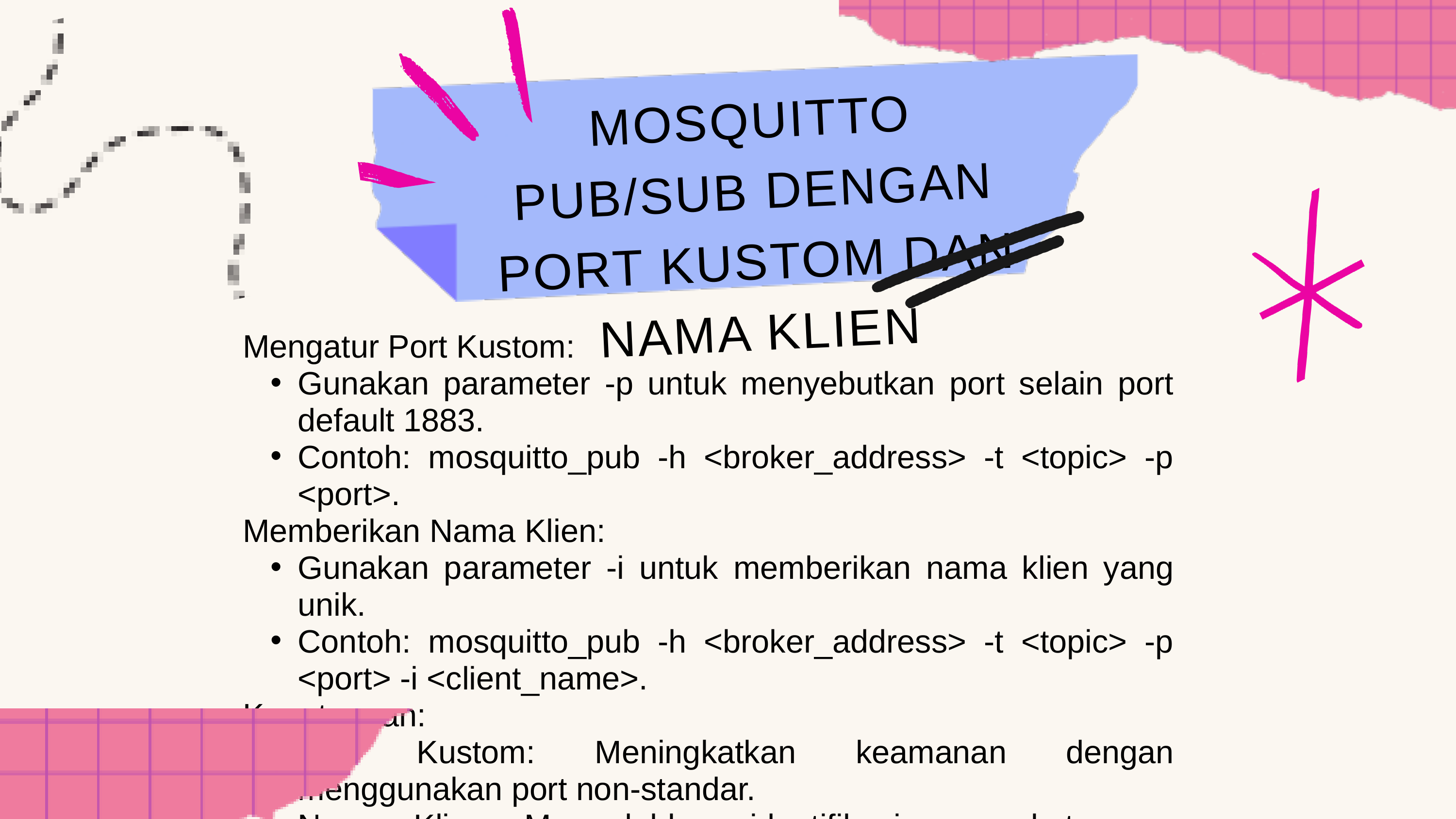

MOSQUITTO PUB/SUB DENGAN PORT KUSTOM DAN NAMA KLIEN

Mengatur Port Kustom:
Gunakan parameter -p untuk menyebutkan port selain port default 1883.
Contoh: mosquitto_pub -h <broker_address> -t <topic> -p <port>.
Memberikan Nama Klien:
Gunakan parameter -i untuk memberikan nama klien yang unik.
Contoh: mosquitto_pub -h <broker_address> -t <topic> -p <port> -i <client_name>.
Keuntungan:
Port Kustom: Meningkatkan keamanan dengan menggunakan port non-standar.
Nama Klien: Memudahkan identifikasi perangkat yang mengirim data ke broker.
Referensi Parameter Lain:
Gunakan mosquitto_pub --help untuk melihat semua parameter yang tersedia.